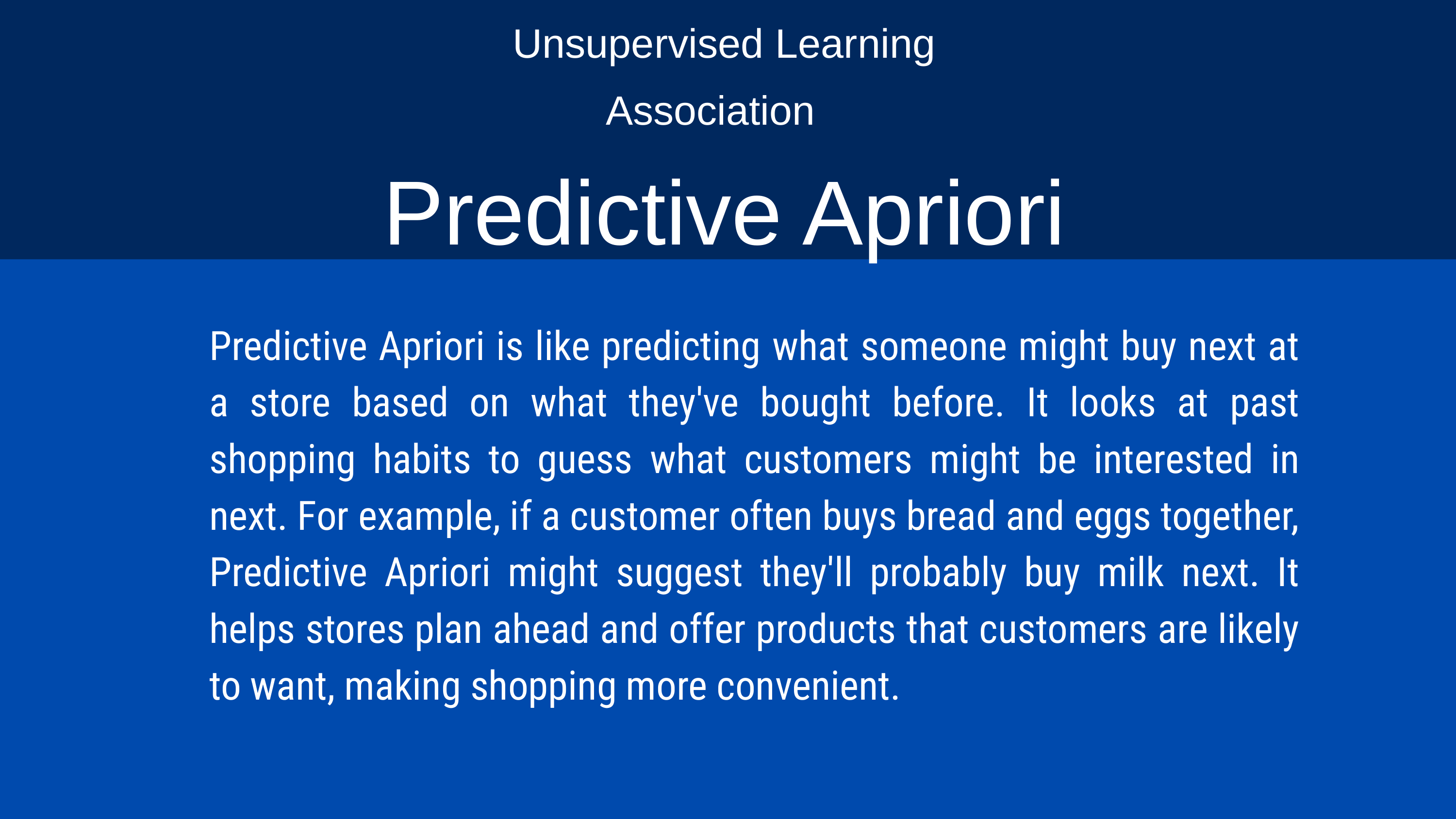

Unsupervised Learning
Association
Predictive Apriori
Predictive Apriori is like predicting what someone might buy next at a store based on what they've bought before. It looks at past shopping habits to guess what customers might be interested in next. For example, if a customer often buys bread and eggs together, Predictive Apriori might suggest they'll probably buy milk next. It helps stores plan ahead and offer products that customers are likely to want, making shopping more convenient.